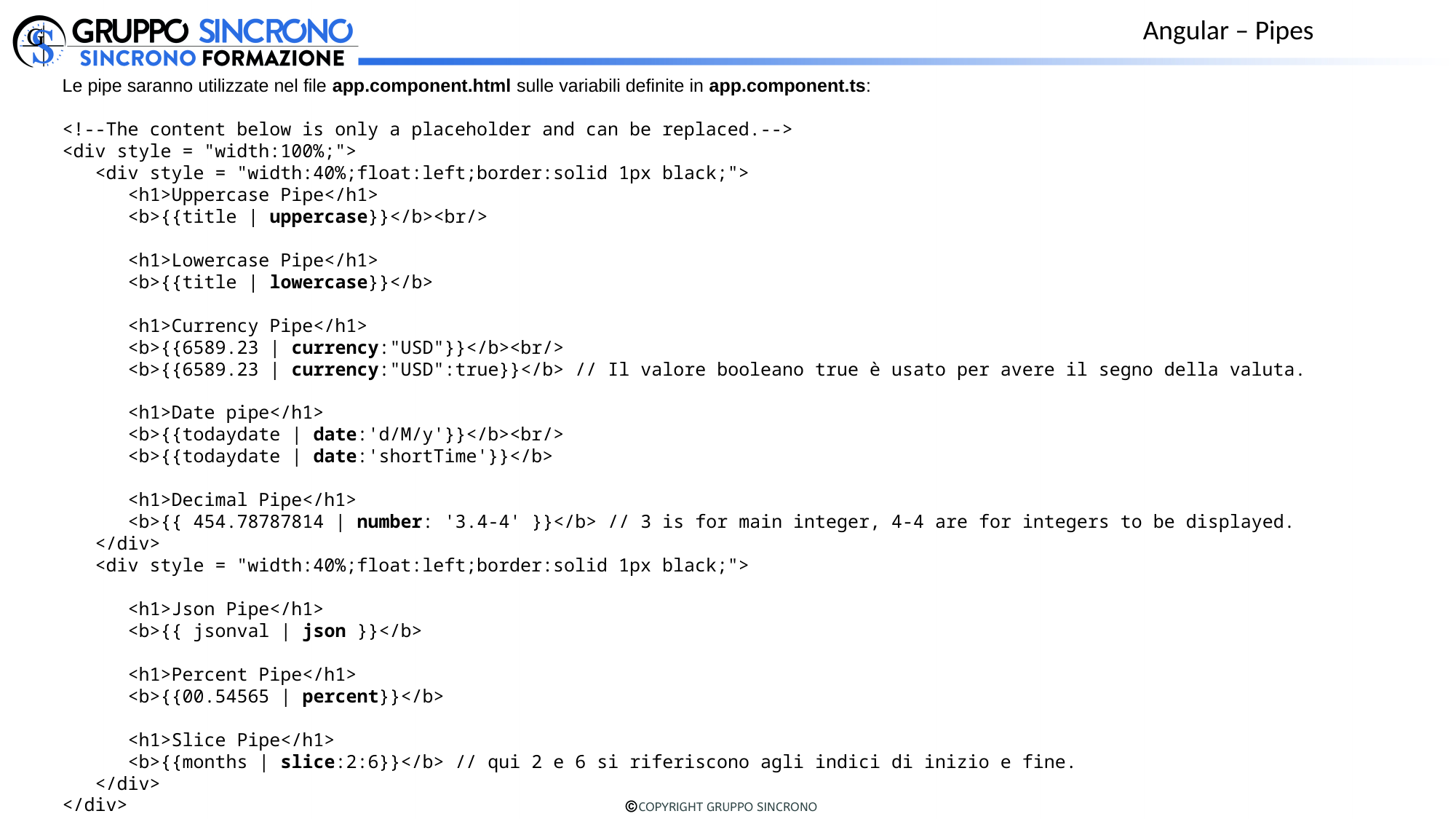

Angular – Pipes
Le pipe saranno utilizzate nel file app.component.html sulle variabili definite in app.component.ts:

<!--The content below is only a placeholder and can be replaced.-->
<div style = "width:100%;">
   <div style = "width:40%;float:left;border:solid 1px black;">
      <h1>Uppercase Pipe</h1>
      <b>{{title | uppercase}}</b><br/>

      <h1>Lowercase Pipe</h1>
      <b>{{title | lowercase}}</b>

      <h1>Currency Pipe</h1>
      <b>{{6589.23 | currency:"USD"}}</b><br/>
      <b>{{6589.23 | currency:"USD":true}}</b> // Il valore booleano true è usato per avere il segno della valuta.

      <h1>Date pipe</h1>
      <b>{{todaydate | date:'d/M/y'}}</b><br/>
      <b>{{todaydate | date:'shortTime'}}</b>

      <h1>Decimal Pipe</h1>
      <b>{{ 454.78787814 | number: '3.4-4' }}</b> // 3 is for main integer, 4-4 are for integers to be displayed.
   </div>
   <div style = "width:40%;float:left;border:solid 1px black;">

      <h1>Json Pipe</h1>
      <b>{{ jsonval | json }}</b>

      <h1>Percent Pipe</h1>
      <b>{{00.54565 | percent}}</b>

      <h1>Slice Pipe</h1>
      <b>{{months | slice:2:6}}</b> // qui 2 e 6 si riferiscono agli indici di inizio e fine.
   </div>
</div>